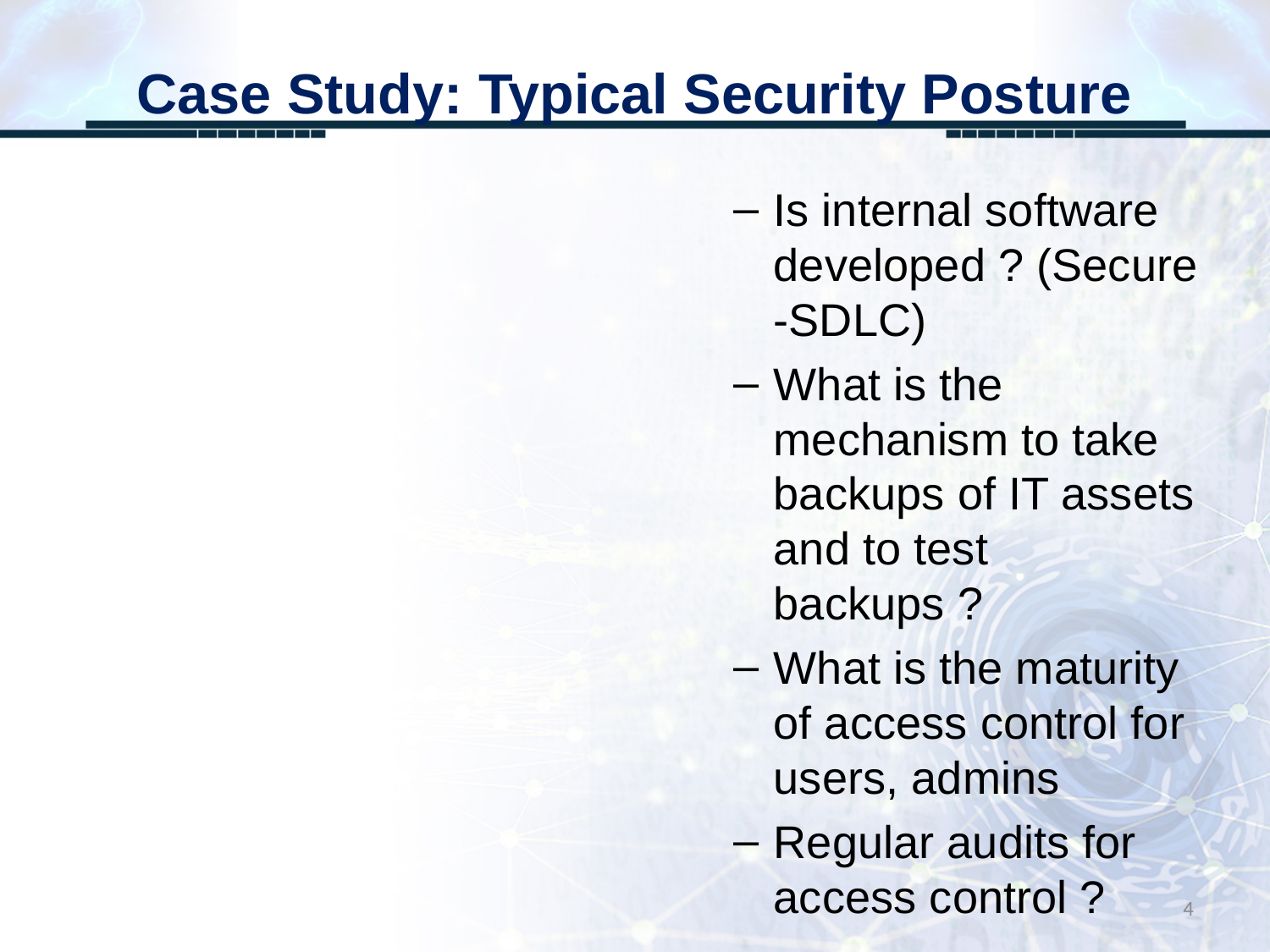

# Case Study: Typical Security Posture
Is internal software developed ? (Secure -SDLC)
What is the mechanism to take backups of IT assets and to test backups ?
What is the maturity of access control for users, admins
Regular audits for access control ?
4